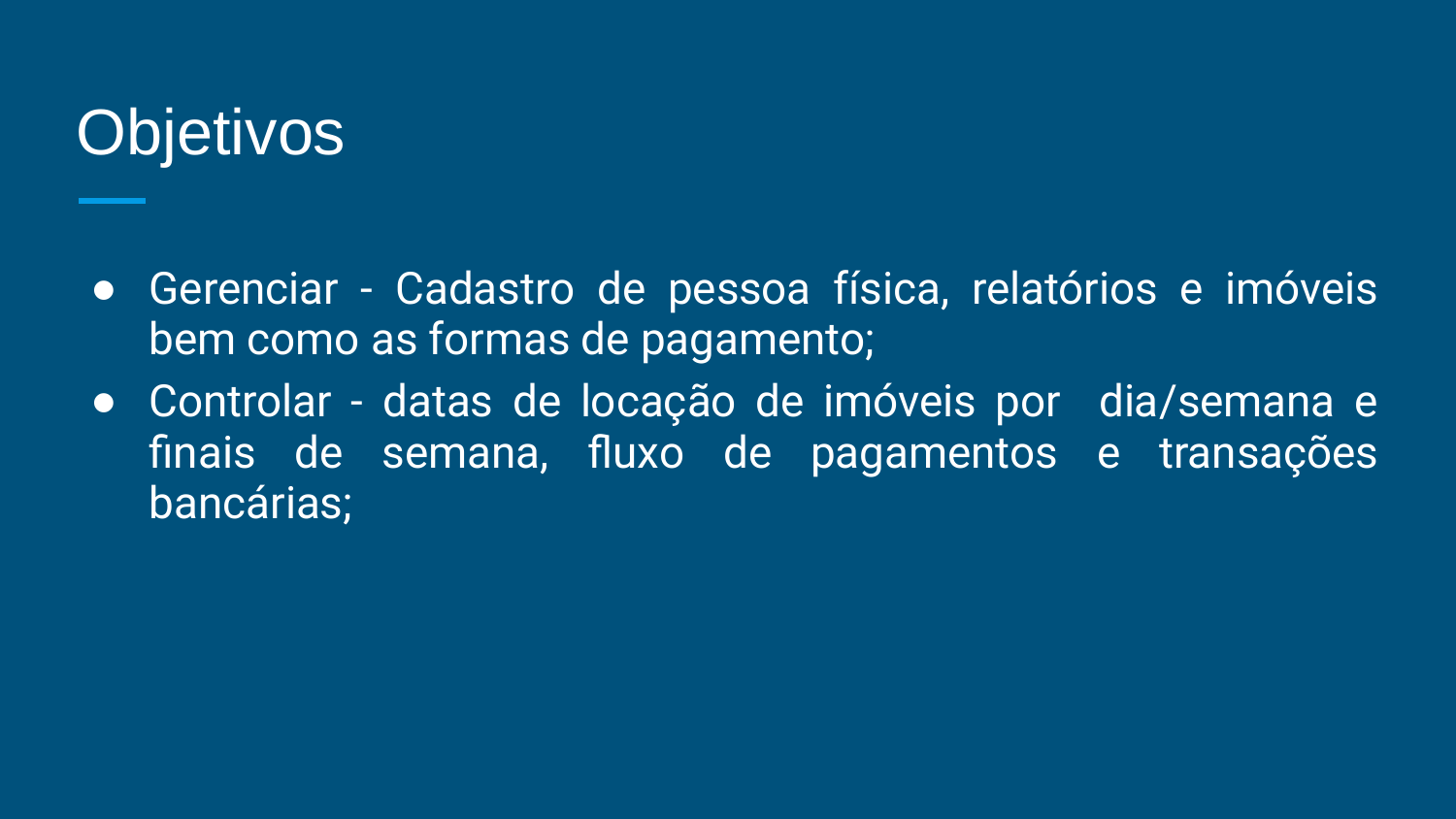

# Objetivos

Gerenciar - Cadastro de pessoa física, relatórios e imóveis bem como as formas de pagamento;

Controlar - datas de locação de imóveis por  dia/semana e finais de semana, fluxo de pagamentos e transações bancárias;